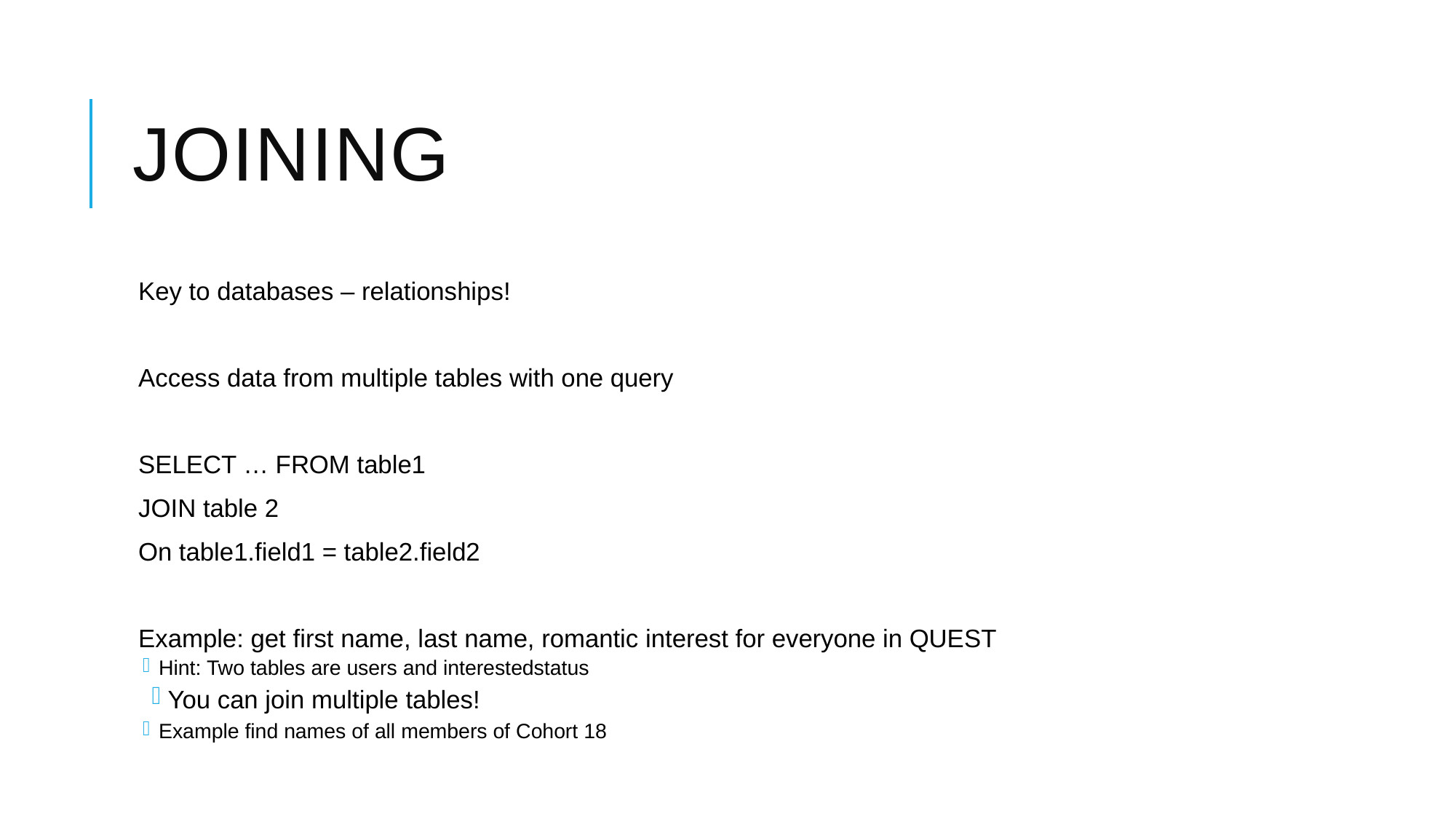

# Joining
Key to databases – relationships!

Access data from multiple tables with one query

SELECT … FROM table1
JOIN table 2
On table1.field1 = table2.field2

Example: get first name, last name, romantic interest for everyone in QUEST
Hint: Two tables are users and interestedstatus
You can join multiple tables!
Example find names of all members of Cohort 18